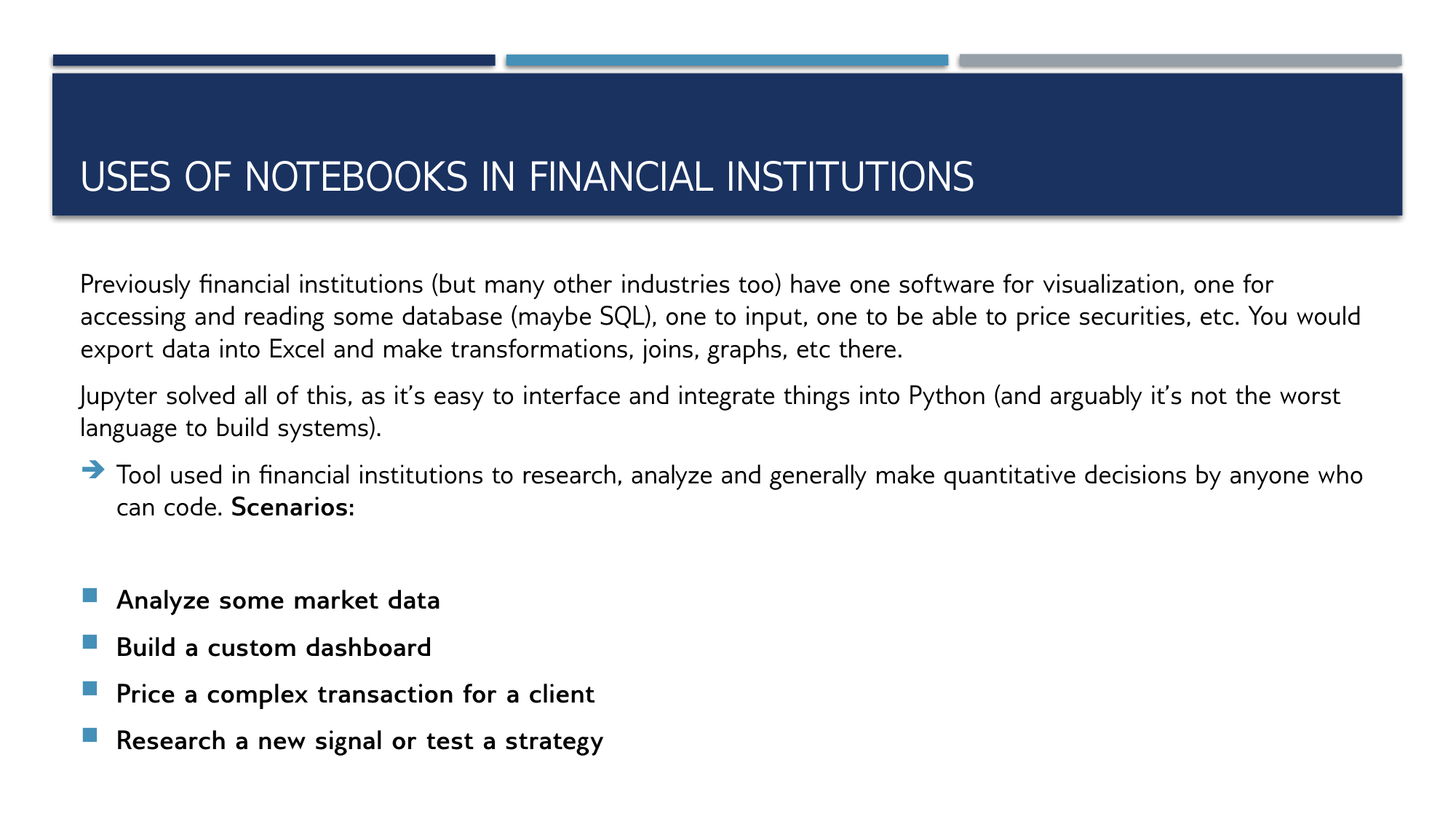

# Uses of notebooks in financial institutions
Previously financial institutions (but many other industries too) have one software for visualization, one for accessing and reading some database (maybe SQL), one to input, one to be able to price securities, etc. You would export data into Excel and make transformations, joins, graphs, etc there.
Jupyter solved all of this, as it’s easy to interface and integrate things into Python (and arguably it’s not the worst language to build systems).
Tool used in financial institutions to research, analyze and generally make quantitative decisions by anyone who can code. Scenarios:

Analyze some market data
Build a custom dashboard
Price a complex transaction for a client
Research a new signal or test a strategy